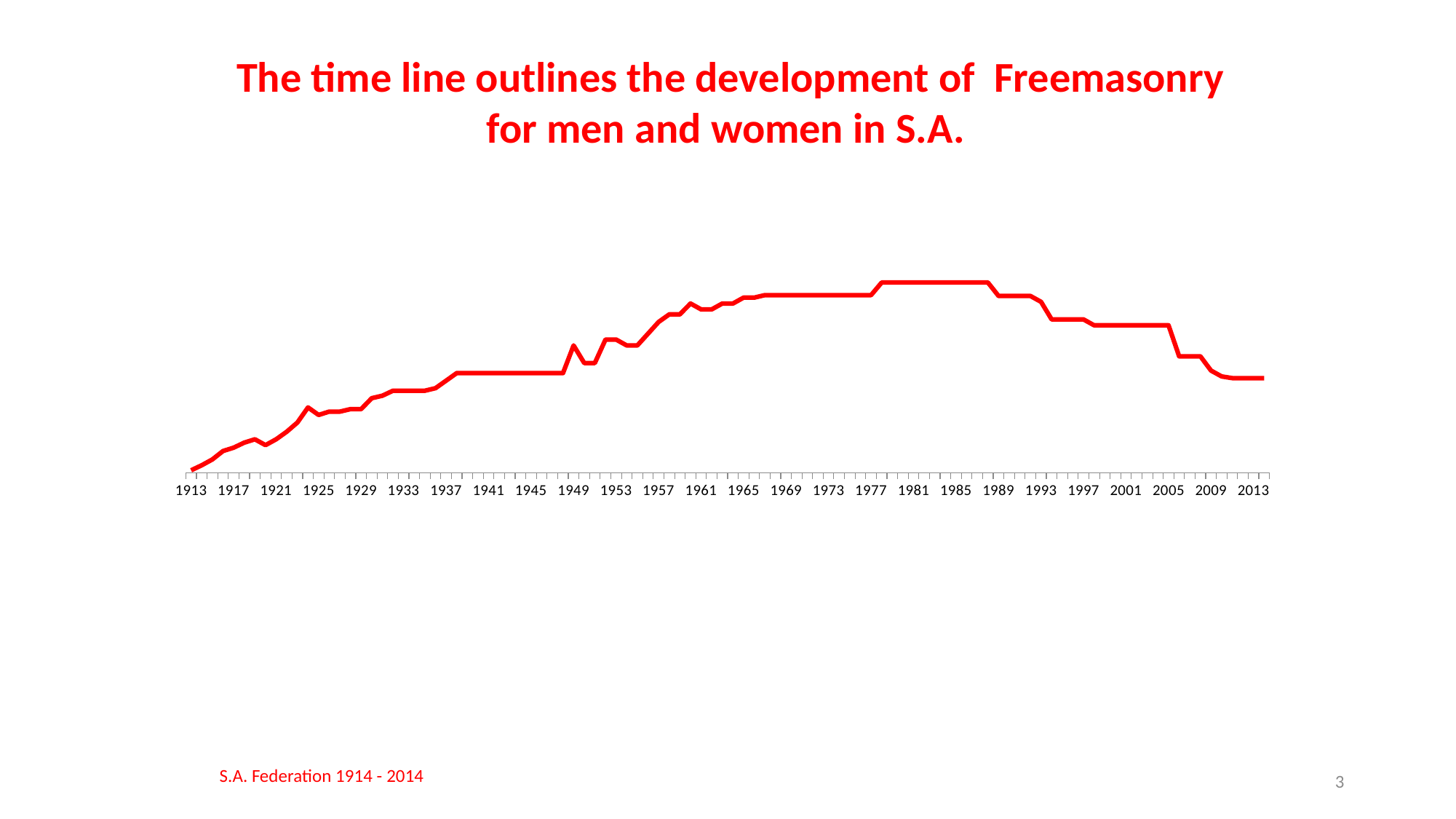

The time line outlines the development of  Freemasonry for men and women in S.A.

### Chart

| Category | num | age |
|---|---|---|
| 1913 | 3.0 | None |
| 1914 | 9.0 | None |
| 1915 | 16.0 | None |
| 1916 | 26.0 | None |
| 1917 | 30.0 | None |
| 1918 | 36.0 | None |
| 1919 | 40.0 | None |
| 1920 | 33.0 | None |
| 1921 | 40.0 | None |
| 1922 | 49.0 | None |
| 1923 | 60.0 | None |
| 1924 | 78.0 | None |
| 1925 | 69.0 | None |
| 1926 | 73.0 | None |
| 1927 | 73.0 | None |
| 1928 | 76.0 | None |
| 1929 | 76.0 | None |
| 1930 | 89.0 | None |
| 1931 | 92.0 | None |
| 1932 | 98.0 | None |
| 1933 | 98.0 | None |
| 1934 | 98.0 | None |
| 1935 | 98.0 | None |
| 1936 | 101.0 | None |
| 1937 | 110.0 | None |
| 1938 | 119.0 | None |
| 1939 | 119.0 | None |
| 1940 | 119.0 | None |
| 1941 | 119.0 | None |
| 1942 | 119.0 | None |
| 1943 | 119.0 | None |
| 1944 | 119.0 | None |
| 1945 | 119.0 | None |
| 1946 | 119.0 | None |
| 1947 | 119.0 | None |
| 1948 | 119.0 | None |
| 1949 | 152.0 | None |
| 1950 | 131.0 | None |
| 1951 | 131.0 | None |
| 1952 | 159.0 | None |
| 1953 | 159.0 | None |
| 1954 | 152.0 | None |
| 1955 | 152.0 | None |
| 1956 | 166.0 | None |
| 1957 | 180.0 | None |
| 1958 | 189.0 | None |
| 1959 | 189.0 | None |
| 1960 | 202.0 | None |
| 1961 | 195.0 | None |
| 1962 | 195.0 | None |
| 1963 | 202.0 | None |
| 1964 | 202.0 | None |
| 1965 | 209.0 | None |
| 1966 | 209.0 | None |
| 1967 | 212.0 | None |
| 1968 | 212.0 | None |
| 1969 | 212.0 | None |
| 1970 | 212.0 | None |
| 1971 | 212.0 | None |
| 1972 | 212.0 | None |
| 1973 | 212.0 | None |
| 1974 | 212.0 | None |
| 1975 | 212.0 | None |
| 1976 | 212.0 | None |
| 1977 | 212.0 | None |
| 1978 | 227.0 | None |
| 1979 | 227.0 | None |
| 1980 | 227.0 | None |
| 1981 | 227.0 | None |
| 1982 | 227.0 | None |
| 1983 | 227.0 | None |
| 1984 | 227.0 | None |
| 1985 | 227.0 | None |
| 1986 | 227.0 | None |
| 1987 | 227.0 | None |
| 1988 | 227.0 | None |
| 1989 | 211.0 | None |
| 1990 | 211.0 | None |
| 1991 | 211.0 | None |
| 1992 | 211.0 | None |
| 1993 | 204.0 | None |
| 1994 | 183.0 | None |
| 1995 | 183.0 | None |
| 1996 | 183.0 | None |
| 1997 | 183.0 | None |
| 1998 | 176.0 | None |
| 1999 | 176.0 | None |
| 2000 | 176.0 | None |
| 2001 | 176.0 | None |
| 2002 | 176.0 | None |
| 2003 | 176.0 | None |
| 2004 | 176.0 | None |
| 2005 | 176.0 | None |
| 2006 | 139.0 | None |
| 2007 | 139.0 | None |
| 2008 | 139.0 | None |
| 2009 | 122.0 | None |
| 2010 | 115.0 | None |
| 2011 | 113.0 | None |
| 2012 | 113.0 | None |
| 2013 | 113.0 | None |
| 2014 | 113.0 | None |
S.A. Federation 1914 - 2014
3